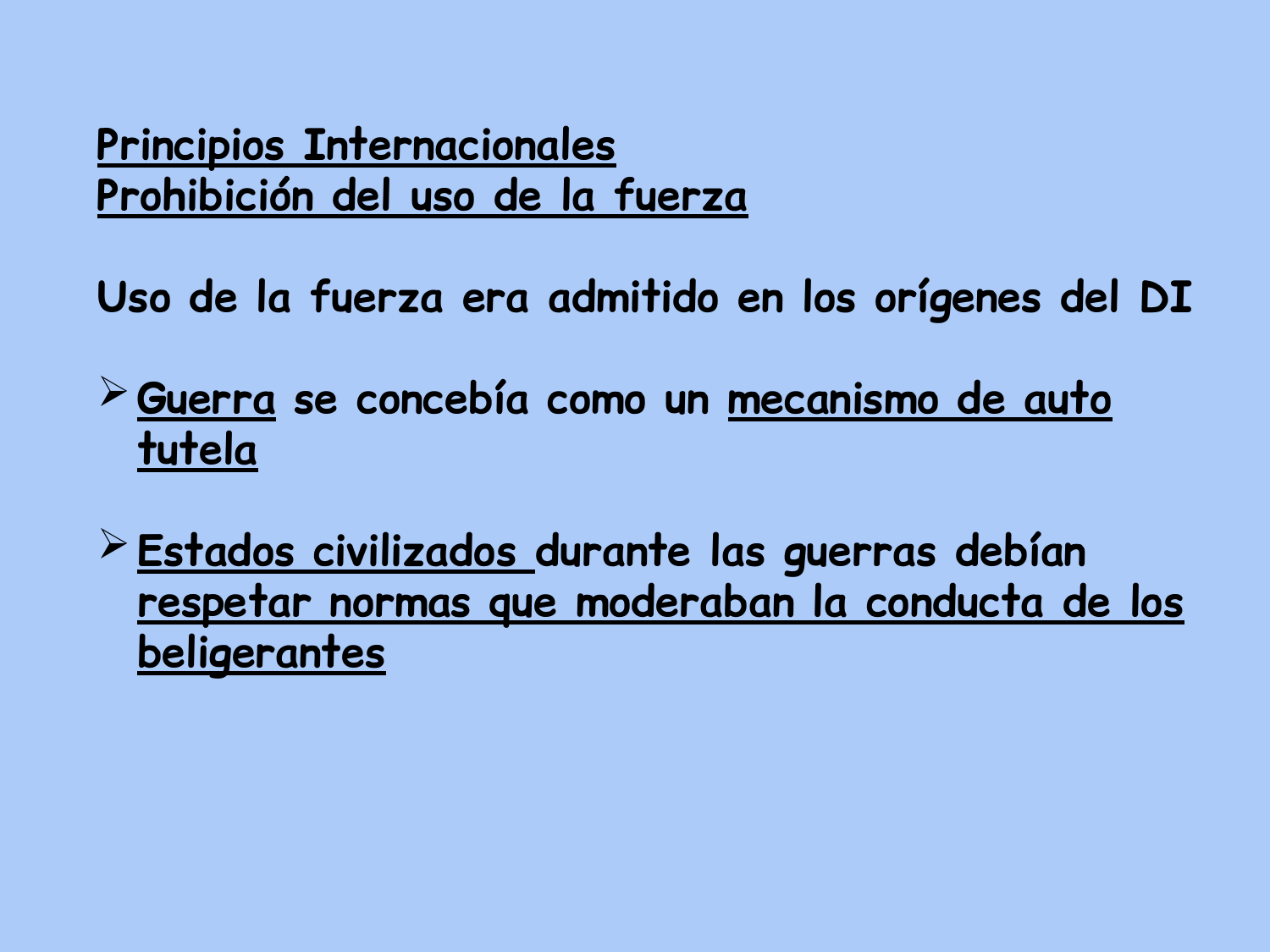

Principios Internacionales
Prohibición del uso de la fuerza

Uso de la fuerza era admitido en los orígenes del DI

Guerra se concebía como un mecanismo de auto tutela

Estados civilizados durante las guerras debían respetar normas que moderaban la conducta de los beligerantes